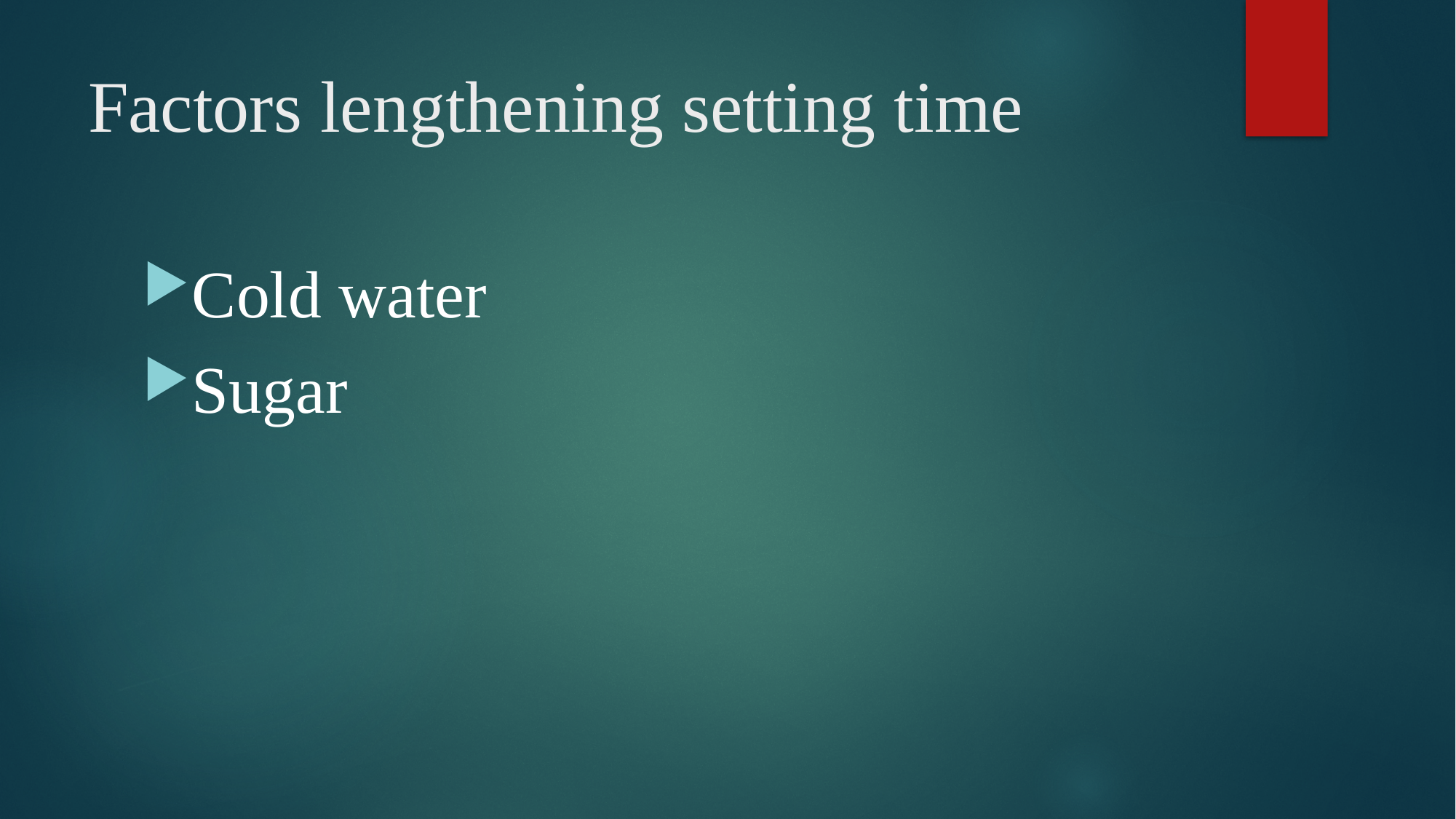

# Factors lengthening setting time
Cold water
Sugar